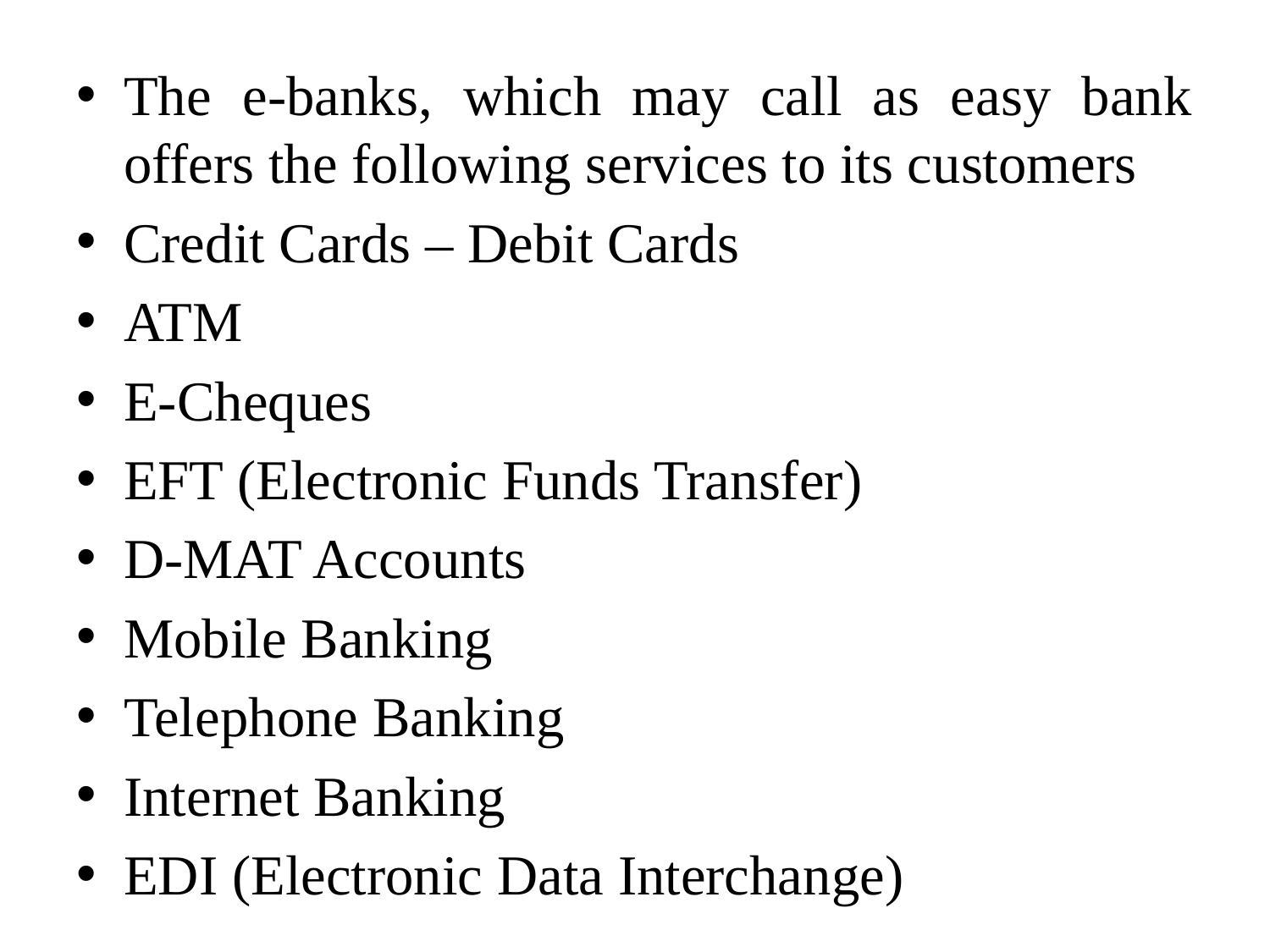

The e-banks, which may call as easy bank offers the following services to its customers
Credit Cards – Debit Cards
ATM
E-Cheques
EFT (Electronic Funds Transfer)
D-MAT Accounts
Mobile Banking
Telephone Banking
Internet Banking
EDI (Electronic Data Interchange)